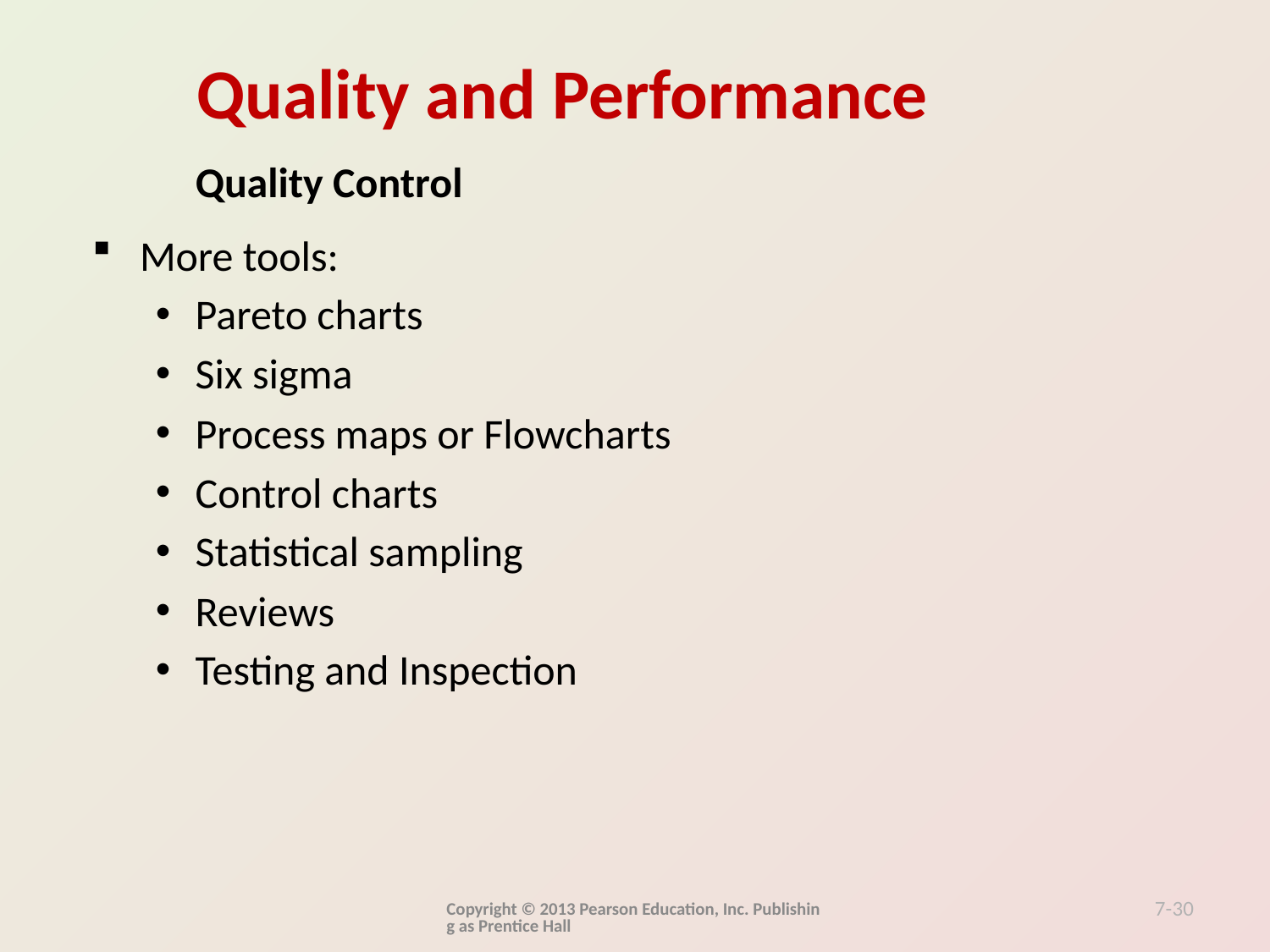

Quality Control
More tools:
Pareto charts
Six sigma
Process maps or Flowcharts
Control charts
Statistical sampling
Reviews
Testing and Inspection

Copyright © 2013 Pearson Education, Inc. Publishing as Prentice Hall
7-30